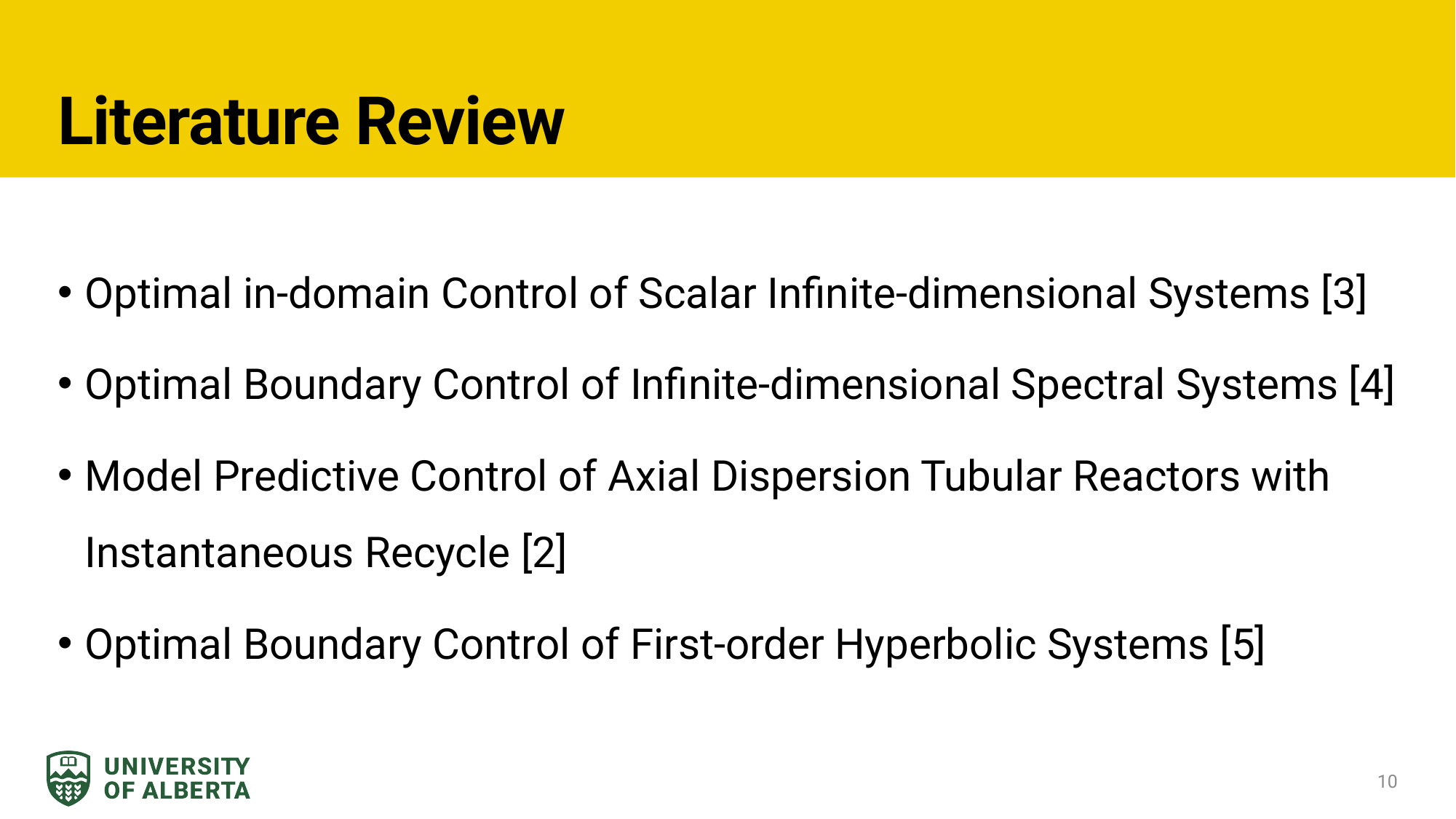

# Literature Review
Optimal in-domain Control of Scalar Infinite-dimensional Systems [3]
Optimal Boundary Control of Infinite-dimensional Spectral Systems [4]
Model Predictive Control of Axial Dispersion Tubular Reactors with Instantaneous Recycle [2]
Optimal Boundary Control of First-order Hyperbolic Systems [5]

10